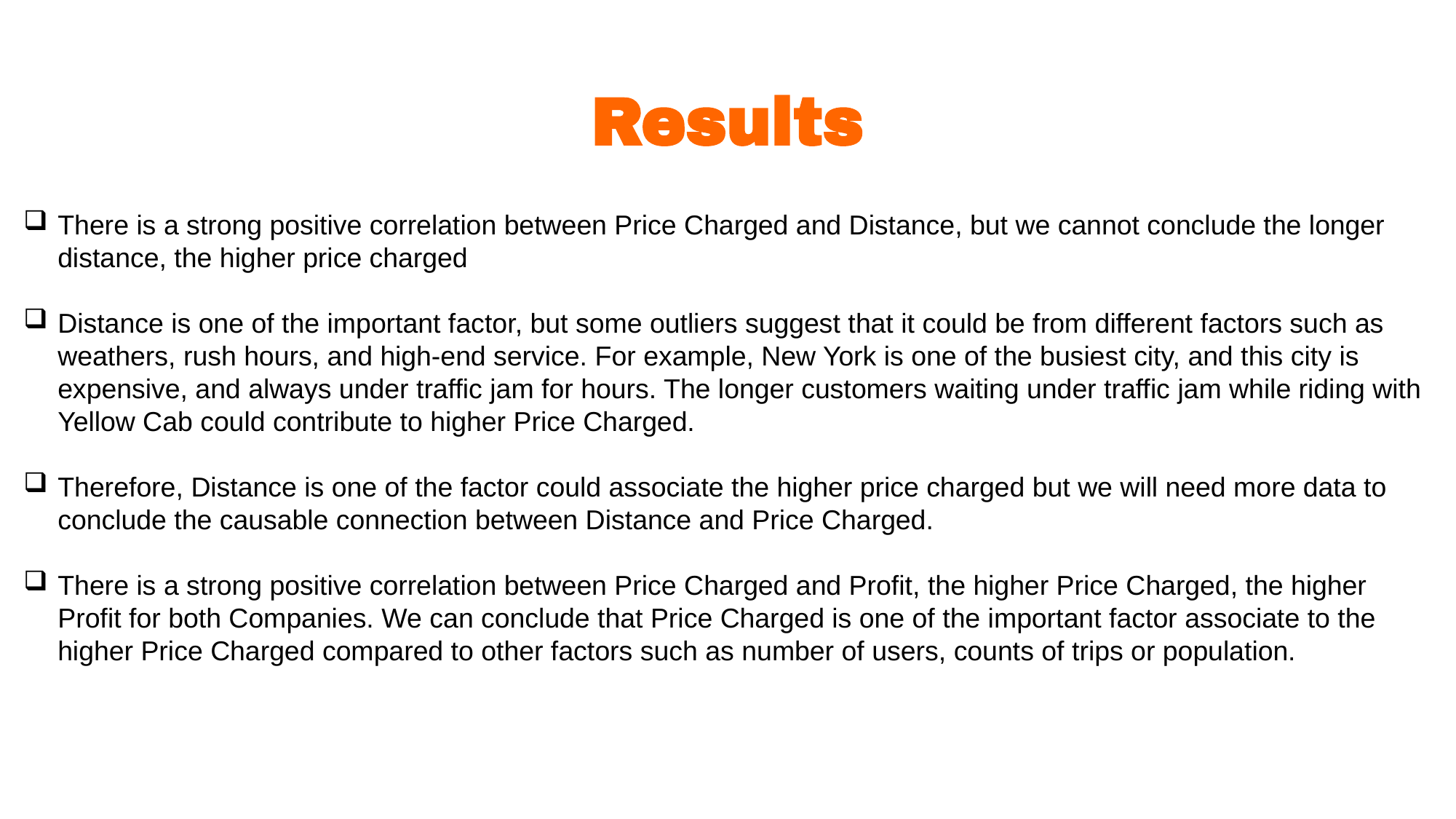

# Results
There is a strong positive correlation between Price Charged and Distance, but we cannot conclude the longer distance, the higher price charged

Distance is one of the important factor, but some outliers suggest that it could be from different factors such as weathers, rush hours, and high-end service. For example, New York is one of the busiest city, and this city is expensive, and always under traffic jam for hours. The longer customers waiting under traffic jam while riding with Yellow Cab could contribute to higher Price Charged.

Therefore, Distance is one of the factor could associate the higher price charged but we will need more data to conclude the causable connection between Distance and Price Charged.

There is a strong positive correlation between Price Charged and Profit, the higher Price Charged, the higher Profit for both Companies. We can conclude that Price Charged is one of the important factor associate to the higher Price Charged compared to other factors such as number of users, counts of trips or population.